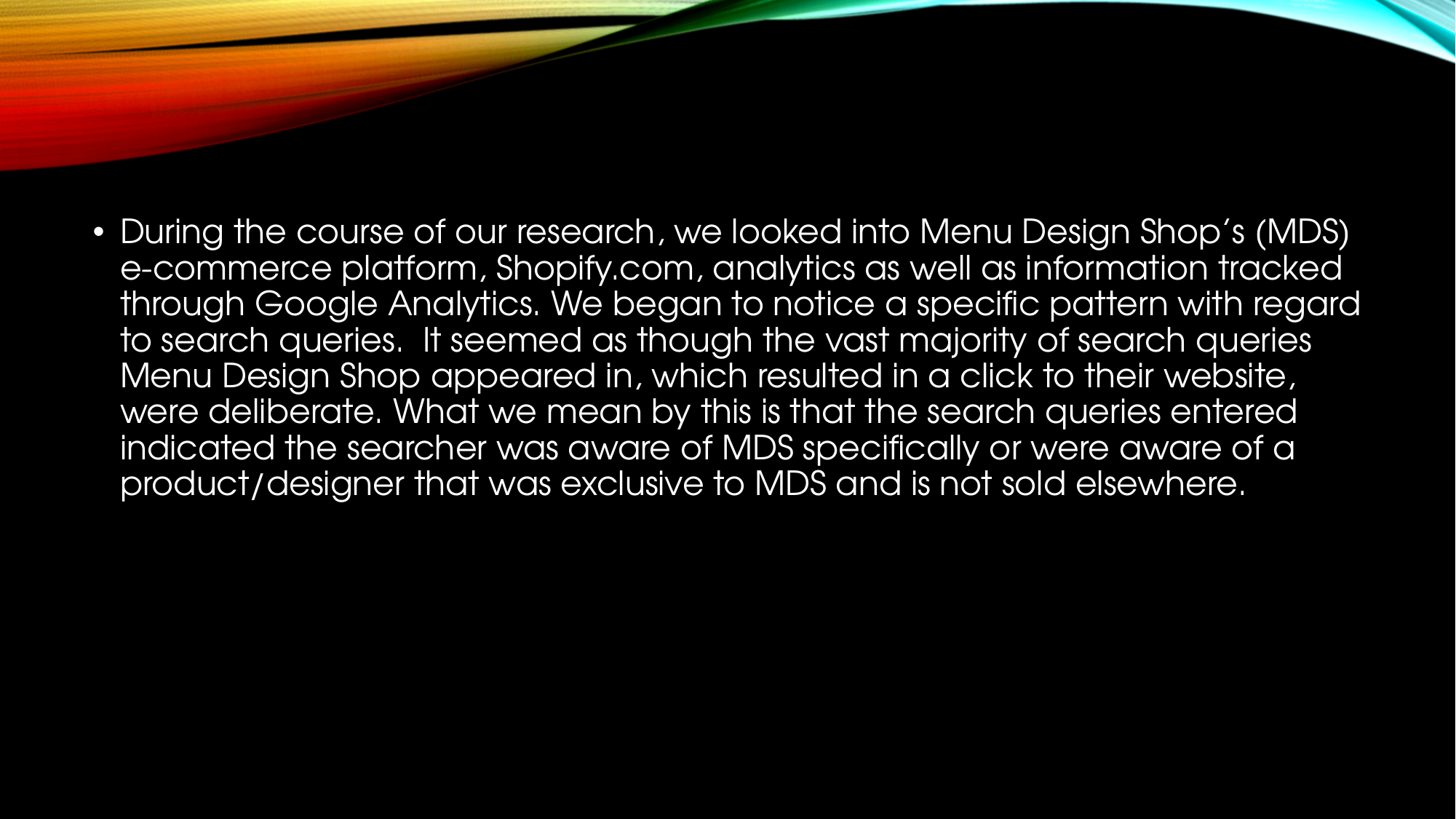

During the course of our research, we looked into Menu Design Shop’s (MDS) e-commerce platform, Shopify.com, analytics as well as information tracked through Google Analytics. We began to notice a specific pattern with regard to search queries.  It seemed as though the vast majority of search queries Menu Design Shop appeared in, which resulted in a click to their website, were deliberate. What we mean by this is that the search queries entered indicated the searcher was aware of MDS specifically or were aware of a product/designer that was exclusive to MDS and is not sold elsewhere.